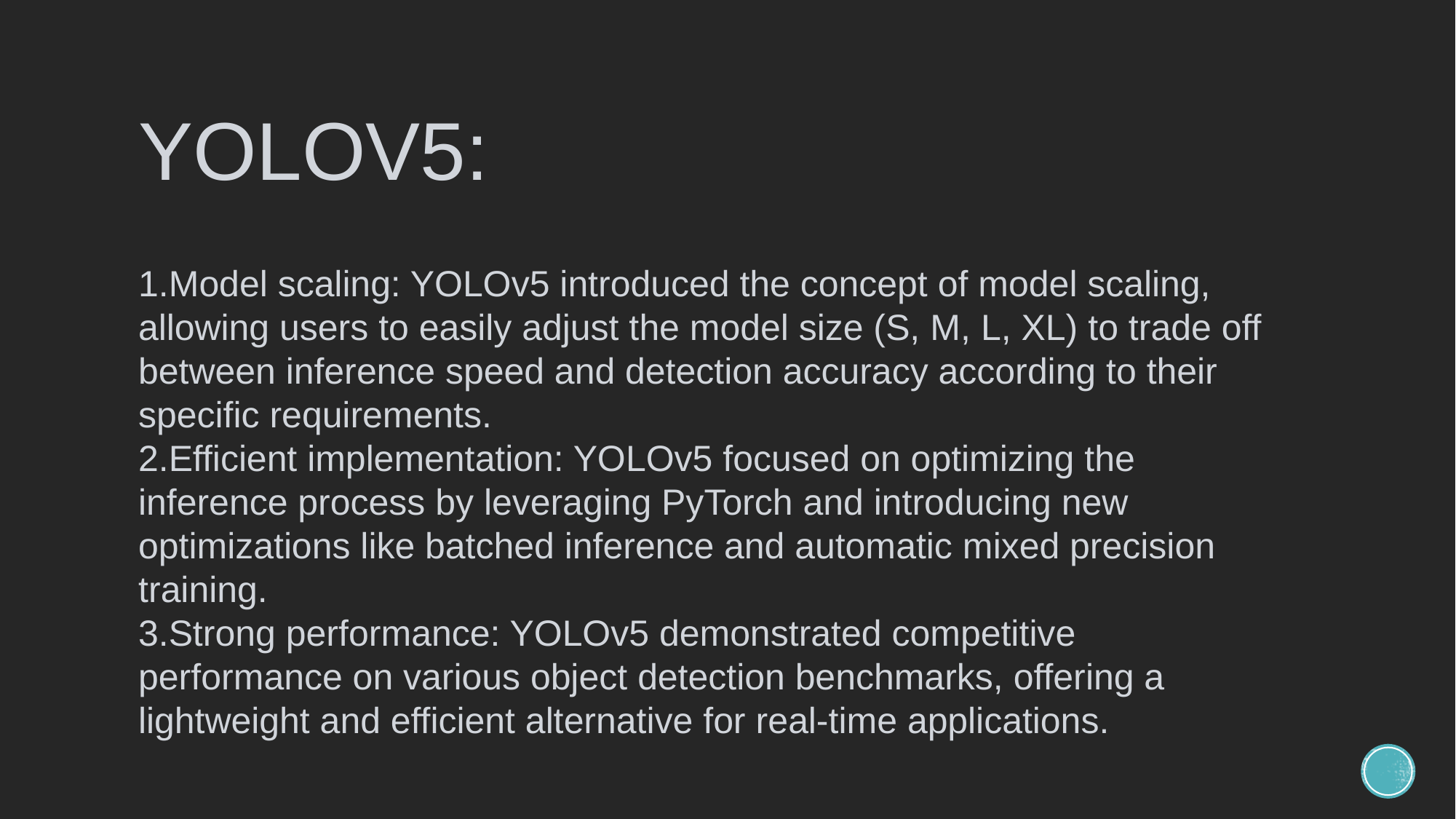

# YOLOv5:
Model scaling: YOLOv5 introduced the concept of model scaling, allowing users to easily adjust the model size (S, M, L, XL) to trade off between inference speed and detection accuracy according to their specific requirements.
Efficient implementation: YOLOv5 focused on optimizing the inference process by leveraging PyTorch and introducing new optimizations like batched inference and automatic mixed precision training.
Strong performance: YOLOv5 demonstrated competitive performance on various object detection benchmarks, offering a lightweight and efficient alternative for real-time applications.